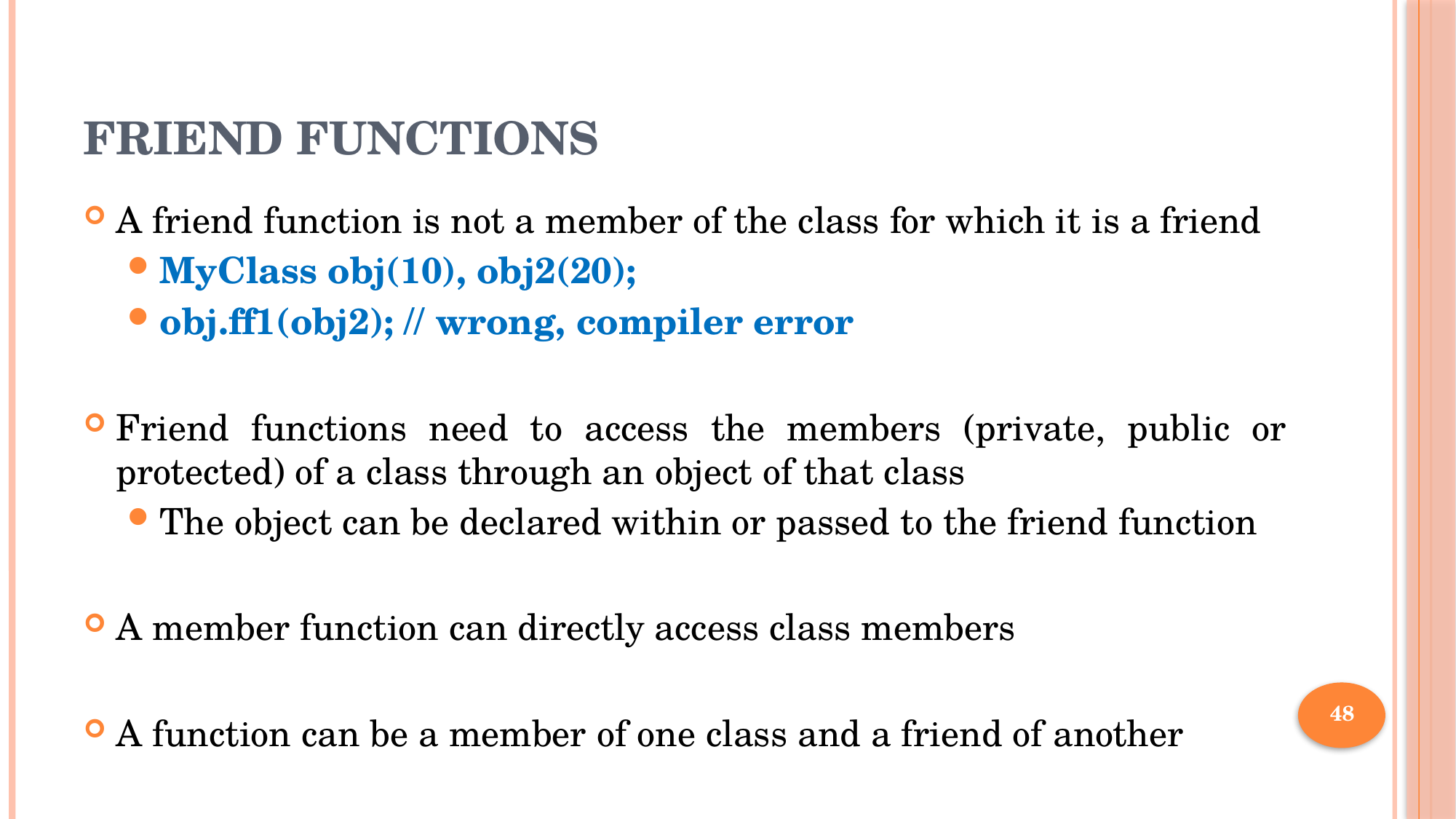

# Friend Functions
A friend function is not a member of the class for which it is a friend
MyClass obj(10), obj2(20);
obj.ff1(obj2); // wrong, compiler error

Friend functions need to access the members (private, public or protected) of a class through an object of that class
The object can be declared within or passed to the friend function

A member function can directly access class members

A function can be a member of one class and a friend of another
48